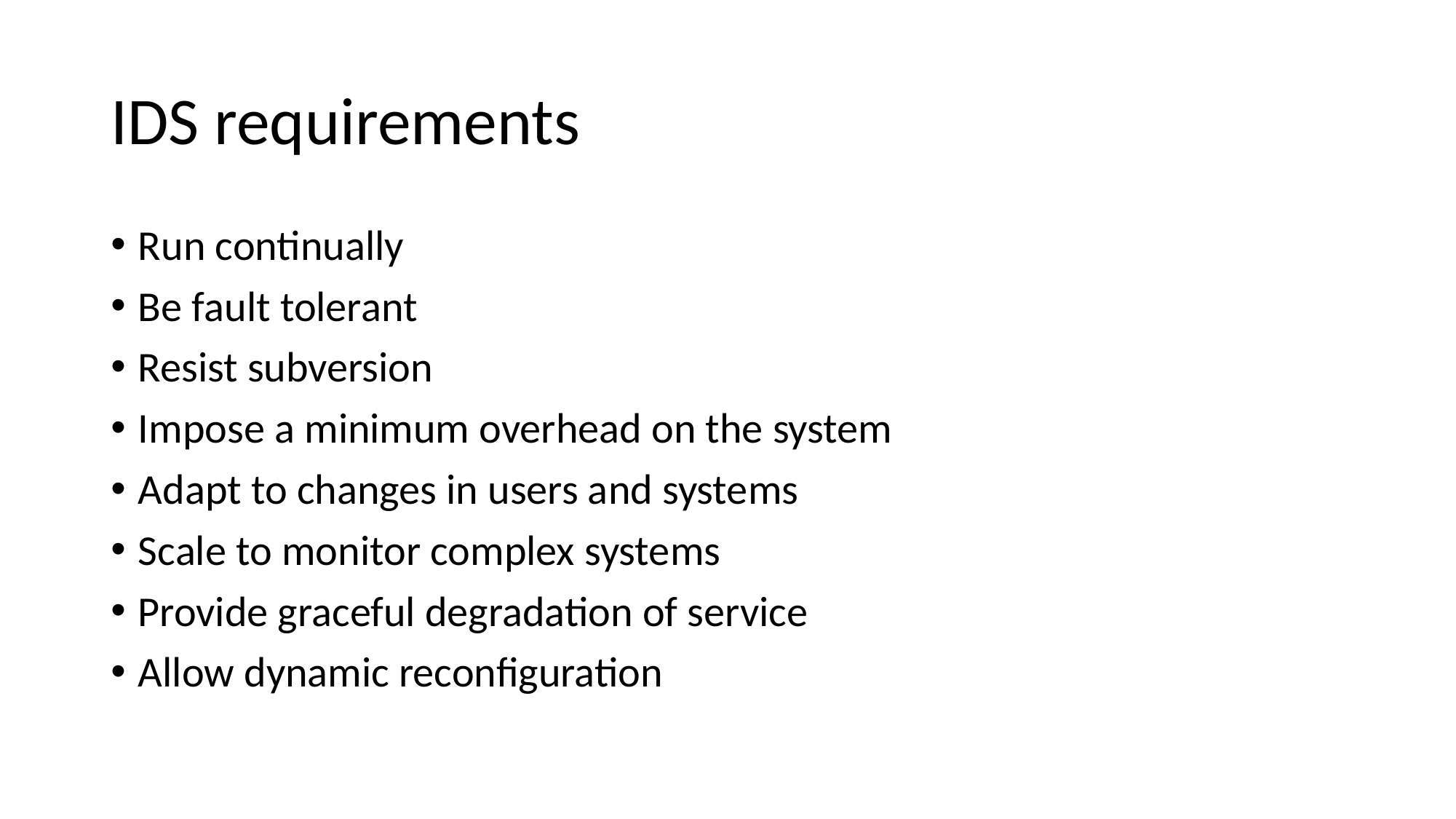

# IDS requirements
Run continually
Be fault tolerant
Resist subversion
Impose a minimum overhead on the system
Adapt to changes in users and systems
Scale to monitor complex systems
Provide graceful degradation of service
Allow dynamic reconfiguration